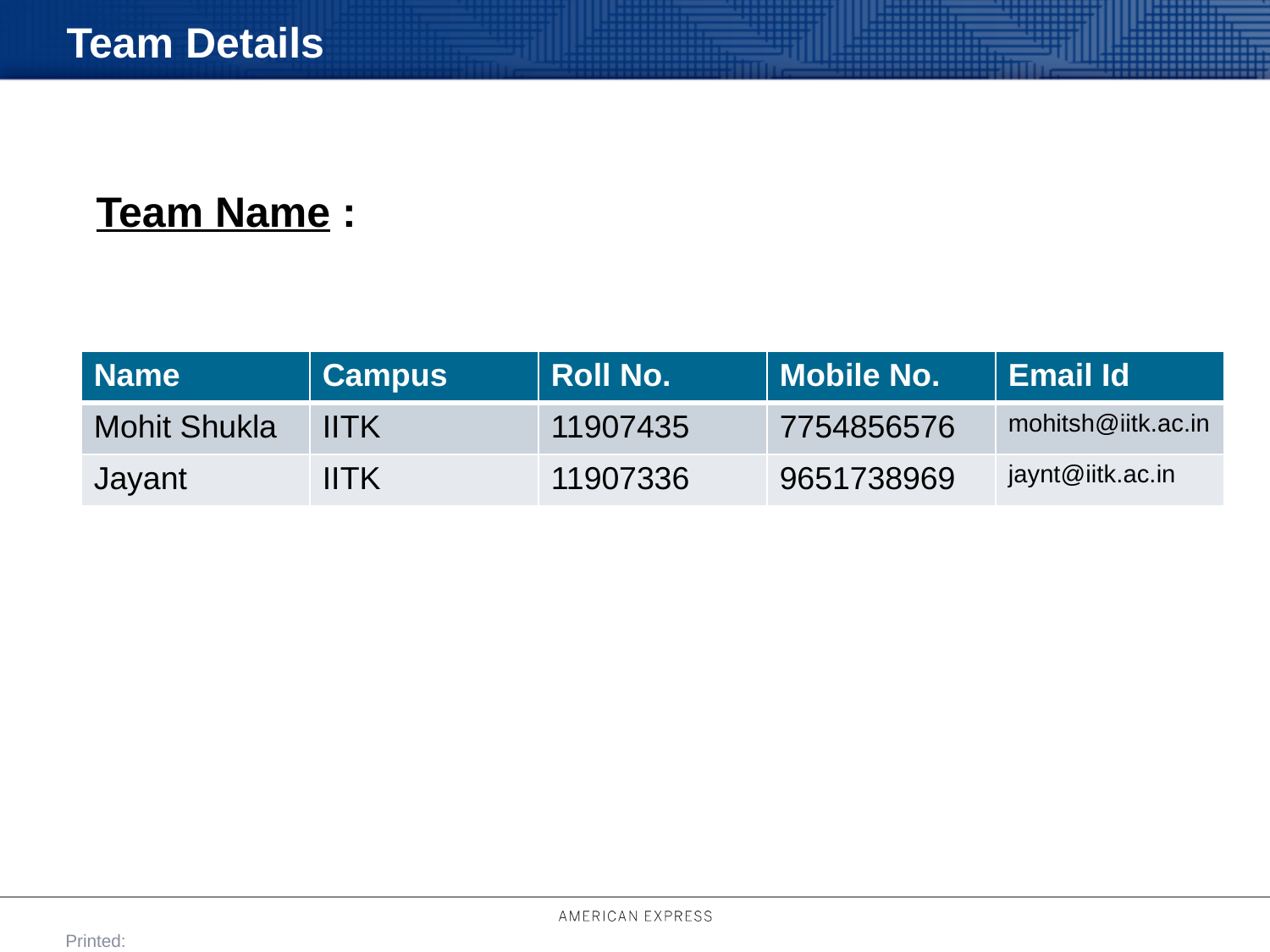

# Team Details
Team Name :
| Name | Campus | Roll No. | Mobile No. | Email Id |
| --- | --- | --- | --- | --- |
| Mohit Shukla | IITK | 11907435 | 7754856576 | mohitsh@iitk.ac.in |
| Jayant | IITK | 11907336 | 9651738969 | jaynt@iitk.ac.in |